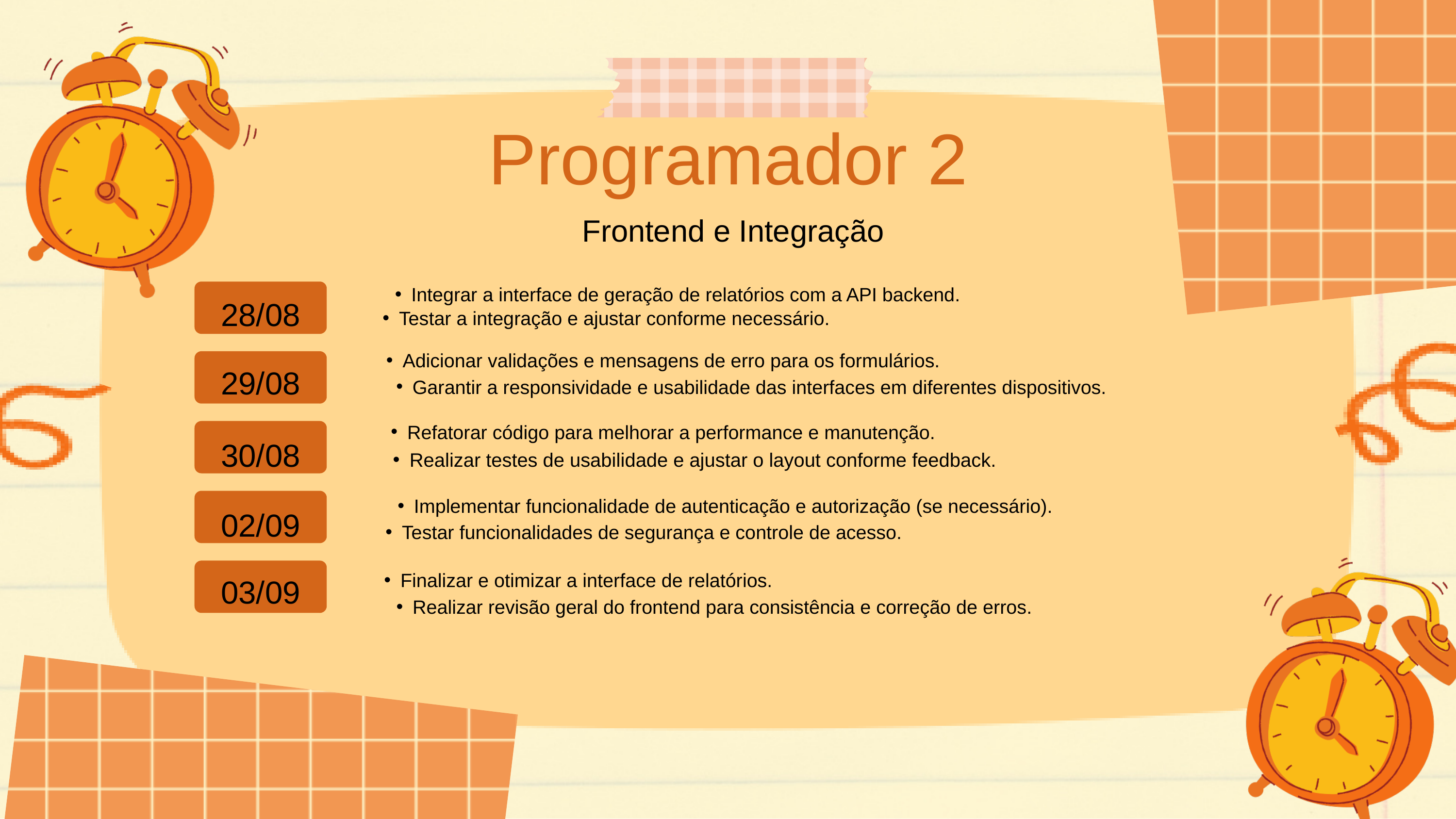

Programador 2
Frontend e Integração
28/08
Integrar a interface de geração de relatórios com a API backend.

Testar a integração e ajustar conforme necessário.

Adicionar validações e mensagens de erro para os formulários.
29/08

Garantir a responsividade e usabilidade das interfaces em diferentes dispositivos.
Refatorar código para melhorar a performance e manutenção.
30/08

Realizar testes de usabilidade e ajustar o layout conforme feedback.
02/09
Implementar funcionalidade de autenticação e autorização (se necessário).

Testar funcionalidades de segurança e controle de acesso.
03/09

Finalizar e otimizar a interface de relatórios.
Realizar revisão geral do frontend para consistência e correção de erros.